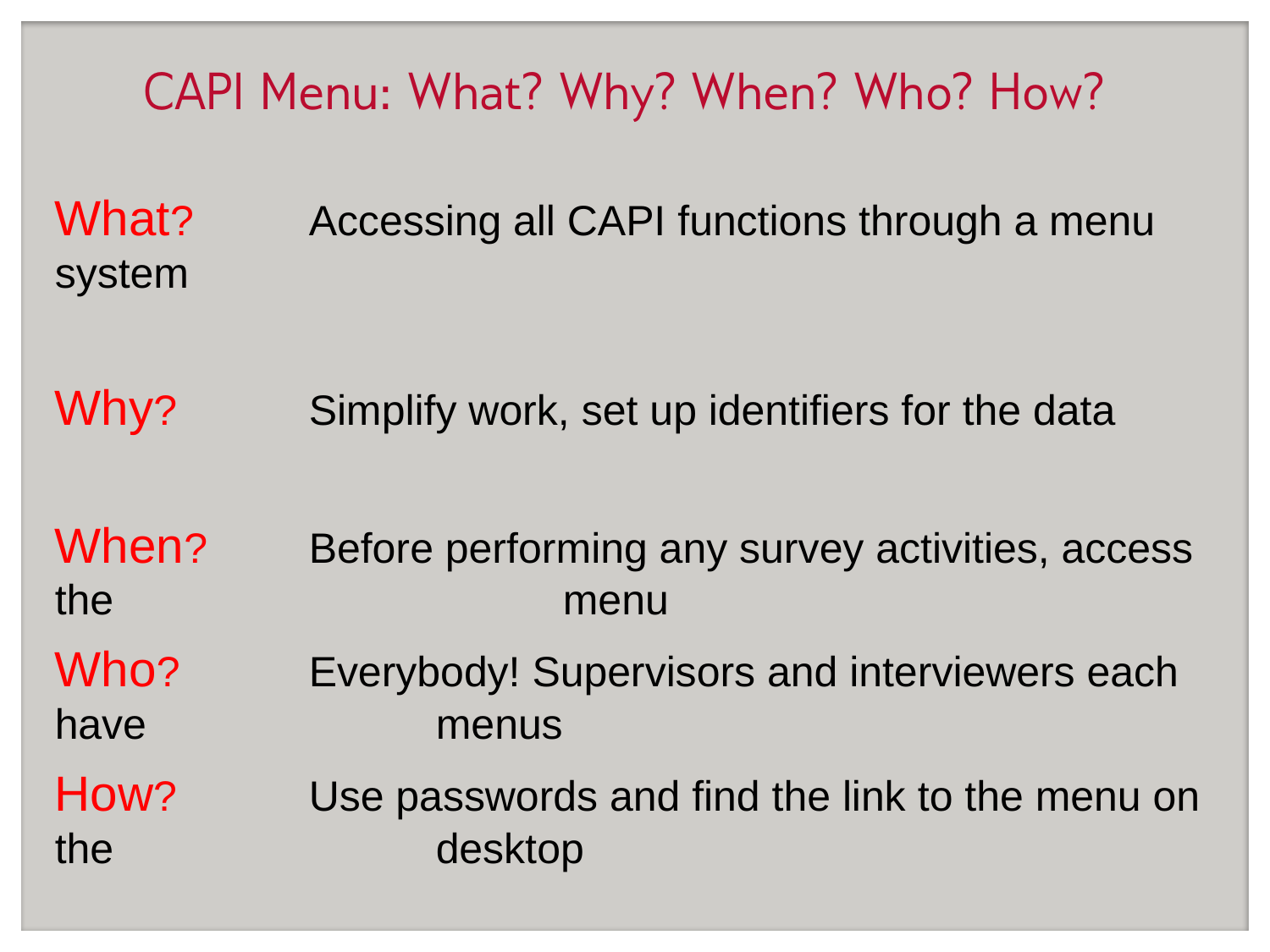

# CAPI Menu: What? Why? When? Who? How?
What?  	Accessing all CAPI functions through a menu system

Why?		Simplify work, set up identifiers for the data

When?	Before performing any survey activities, access the 				menu
Who?		Everybody! Supervisors and interviewers each have 			menus
How?		Use passwords and find the link to the menu on the 			desktop